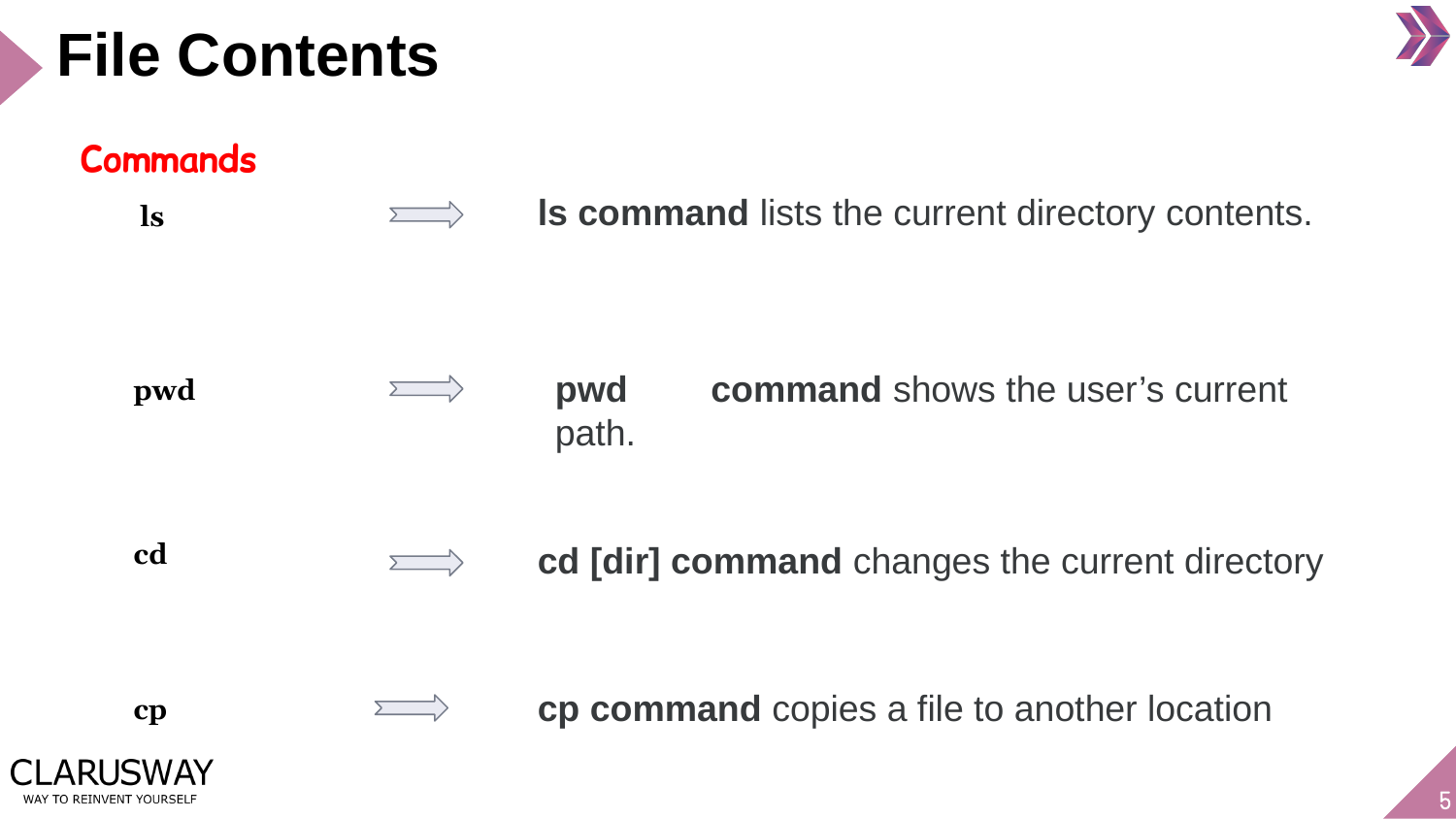

File Contents
Commands
ls command lists the current directory contents.
ls

pwd	 command shows the user’s current path.
pwd

cd
cd [dir] command changes the current directory

cp command copies a file to another location
cp

5